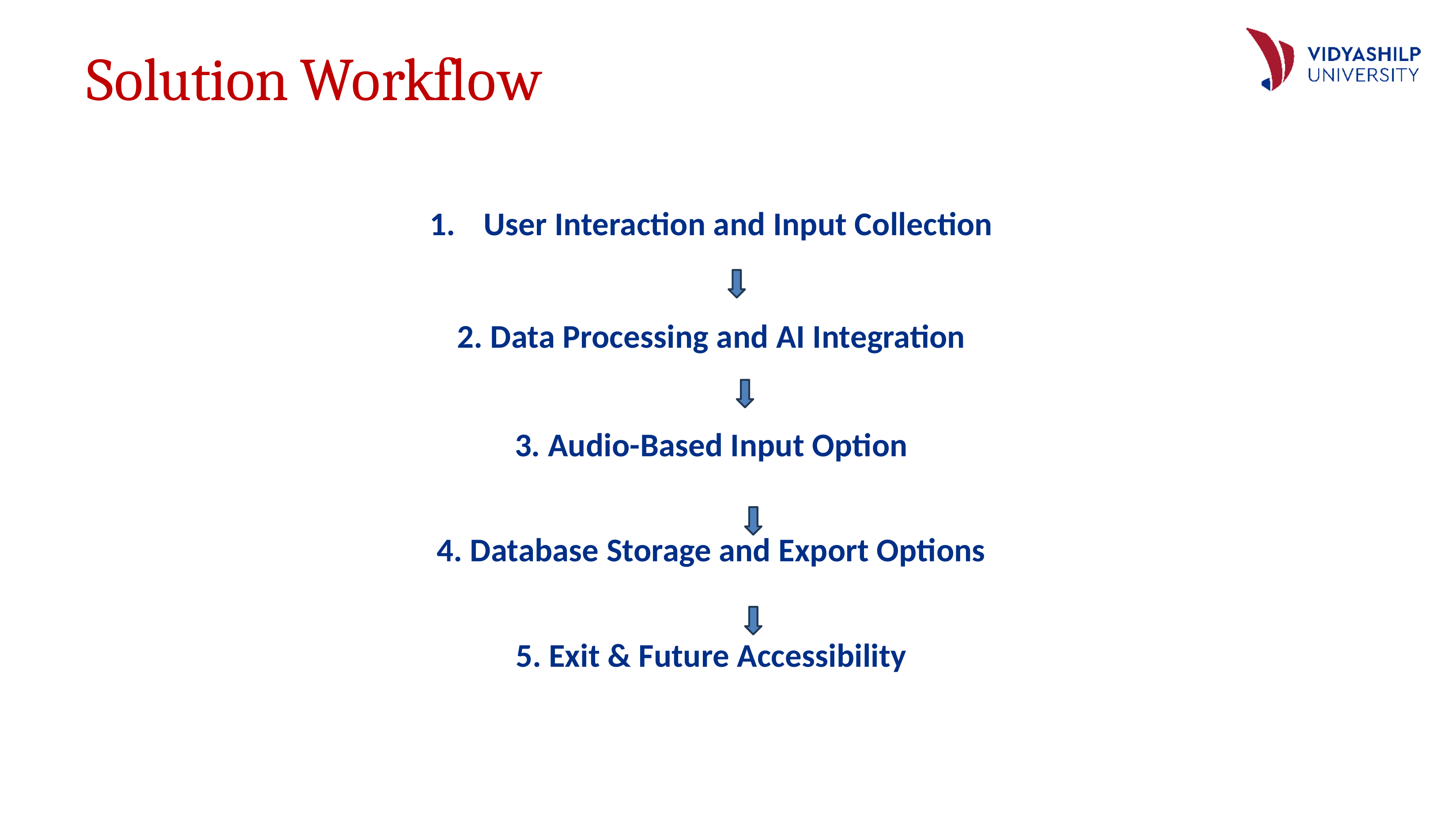

# Solution Workflow
User Interaction and Input Collection

2. Data Processing and AI Integration

 Audio-Based Input Option

 Database Storage and Export Options

 Exit & Future Accessibility